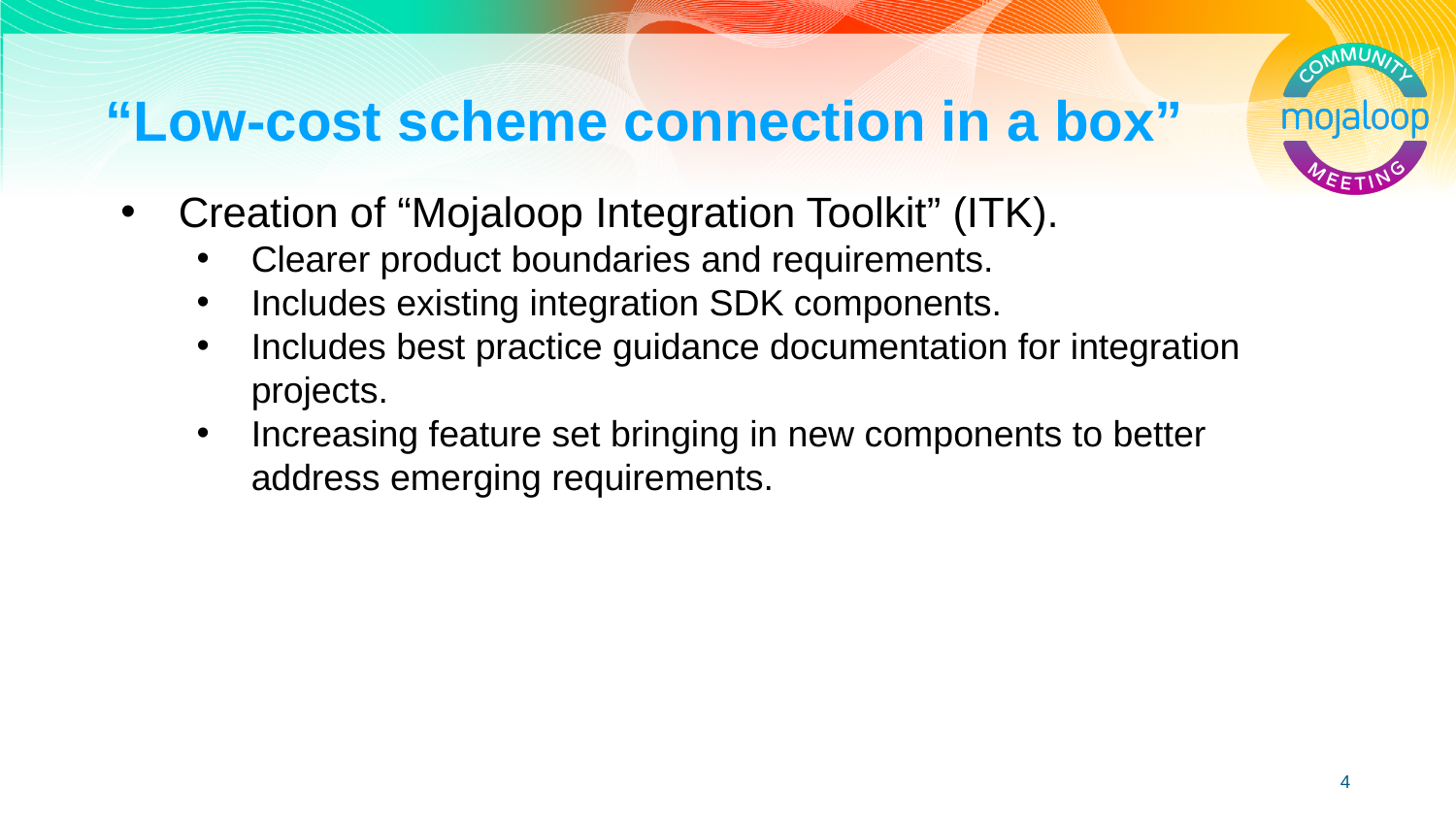

# “Low-cost scheme connection in a box”
Creation of “Mojaloop Integration Toolkit” (ITK).
Clearer product boundaries and requirements.
Includes existing integration SDK components.
Includes best practice guidance documentation for integration projects.
Increasing feature set bringing in new components to better address emerging requirements.

4